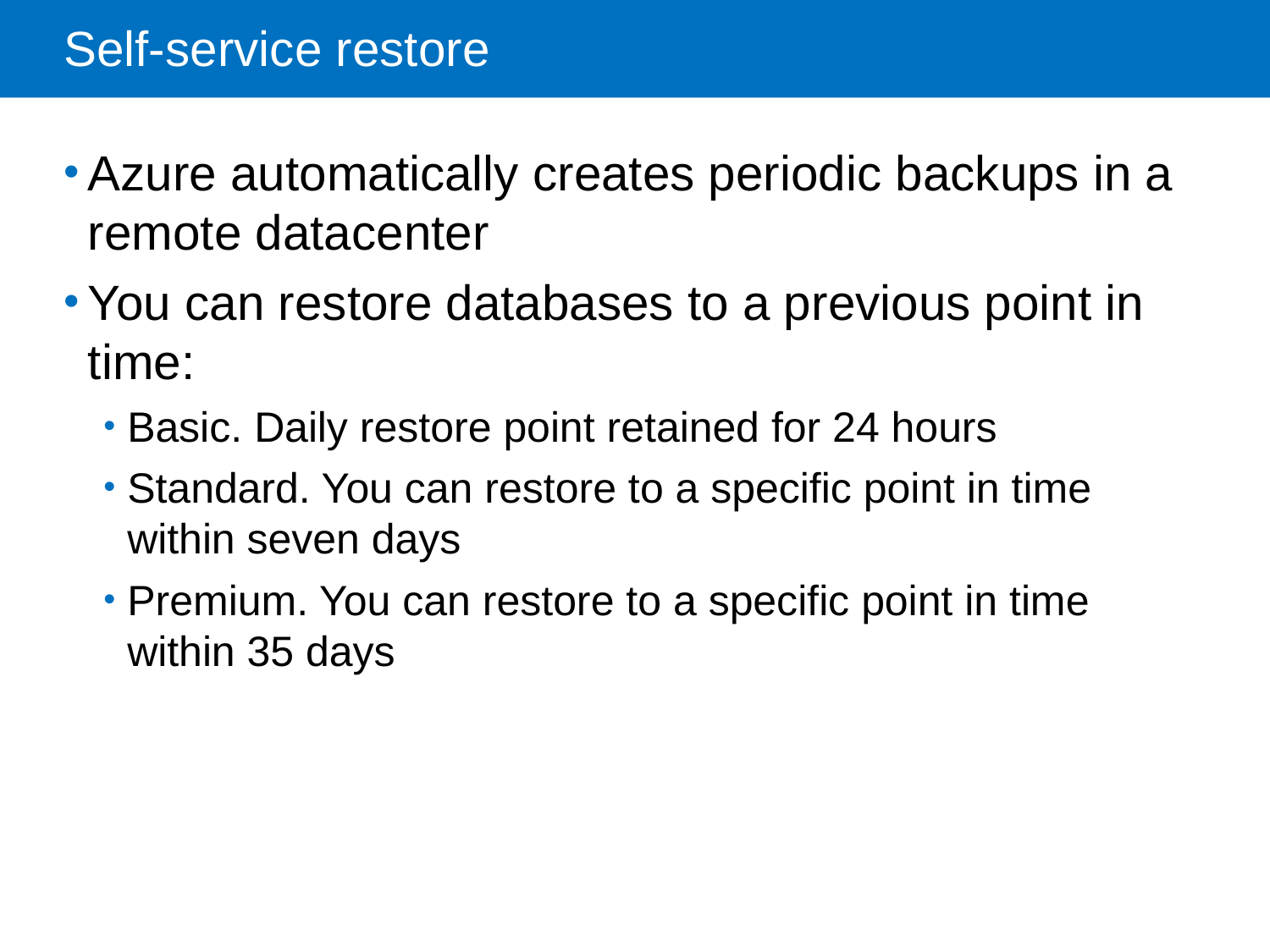

# Self-service restore
Azure automatically creates periodic backups in a remote datacenter
You can restore databases to a previous point in time:
Basic. Daily restore point retained for 24 hours
Standard. You can restore to a specific point in time within seven days
Premium. You can restore to a specific point in time within 35 days